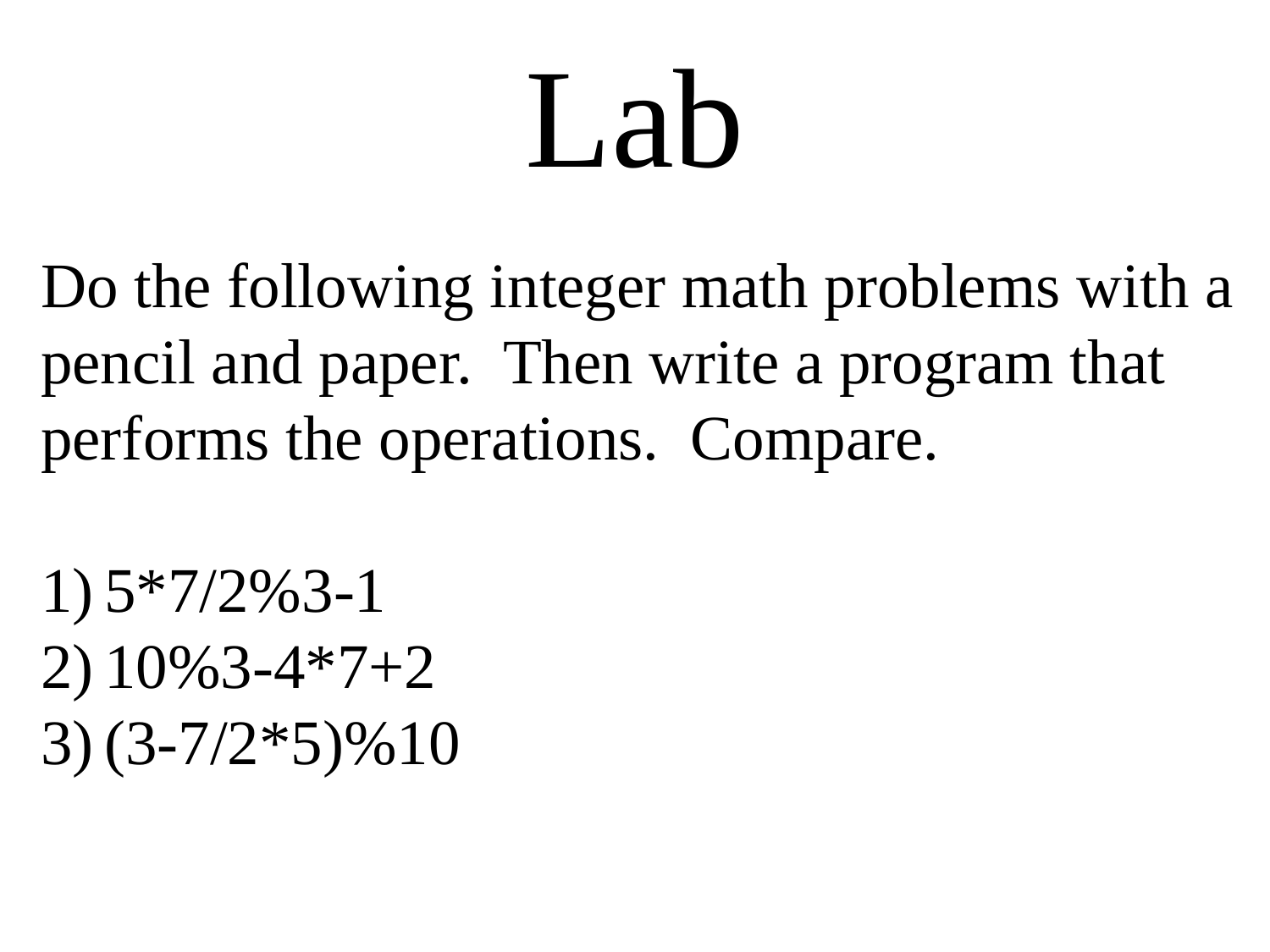

# Lab
Do the following integer math problems with a pencil and paper.  Then write a program that performs the operations.  Compare.

5*7/2%3-1
10%3-4*7+2
(3-7/2*5)%10